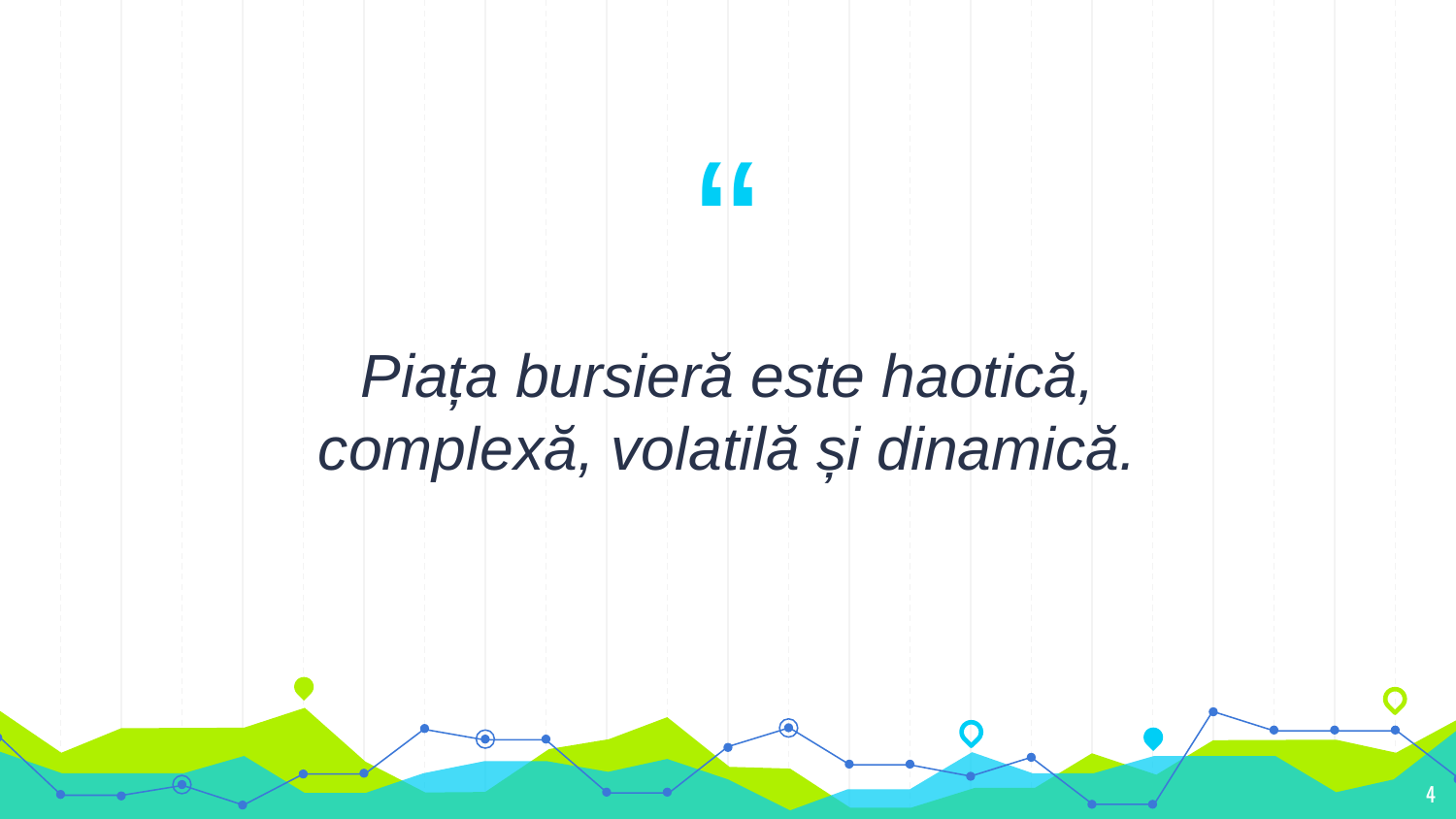

Piața bursieră este haotică, complexă, volatilă și dinamică.
4